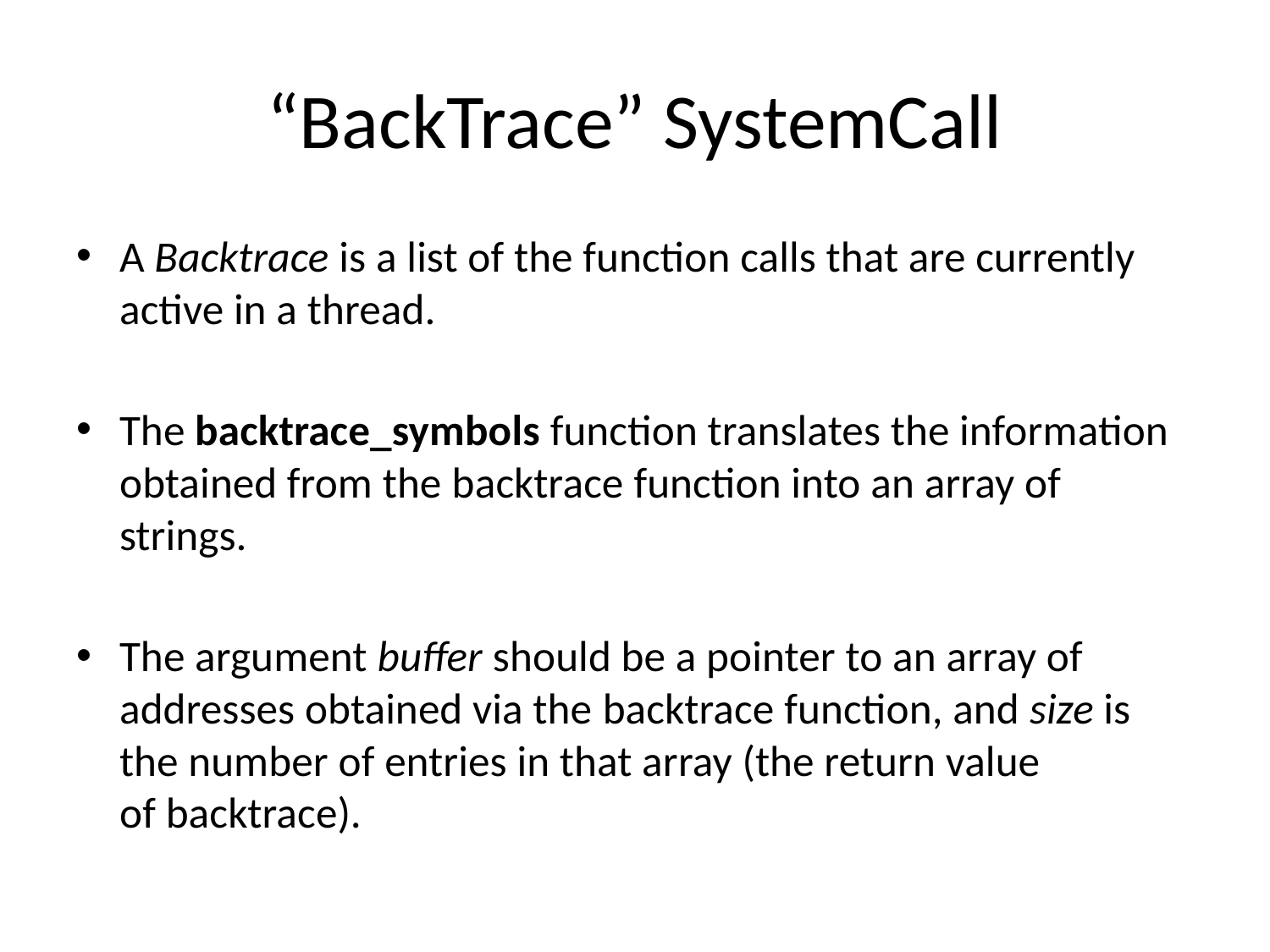

# “BackTrace” SystemCall
A Backtrace is a list of the function calls that are currently active in a thread.

The backtrace_symbols function translates the information obtained from the backtrace function into an array of strings.

The argument buffer should be a pointer to an array of addresses obtained via the backtrace function, and size is the number of entries in that array (the return value of backtrace).